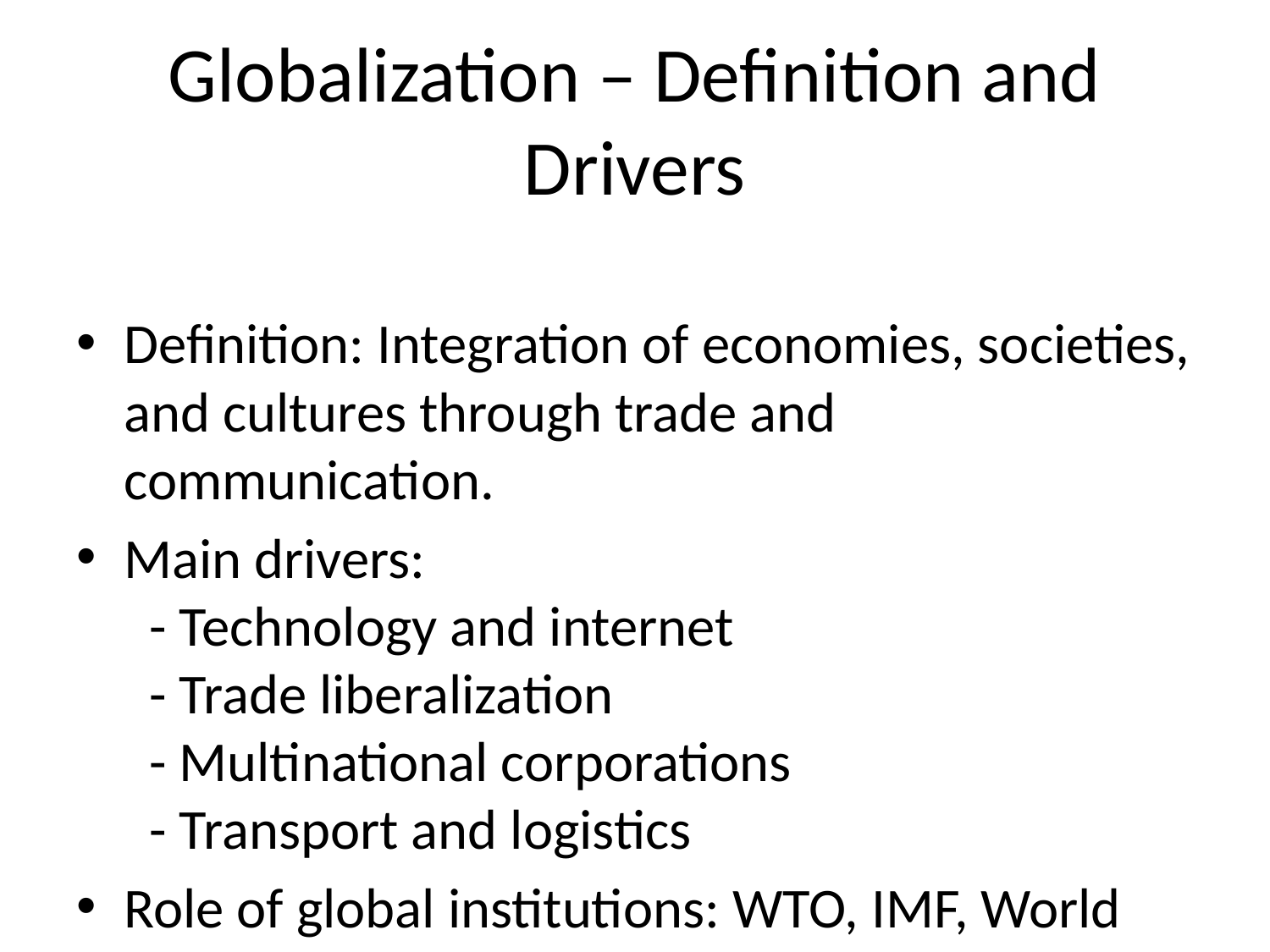

# Globalization – Definition and Drivers

Definition: Integration of economies, societies, and cultures through trade and communication.
Main drivers:
  - Technology and internet
  - Trade liberalization
  - Multinational corporations
  - Transport and logistics
Role of global institutions: WTO, IMF, World Bank.